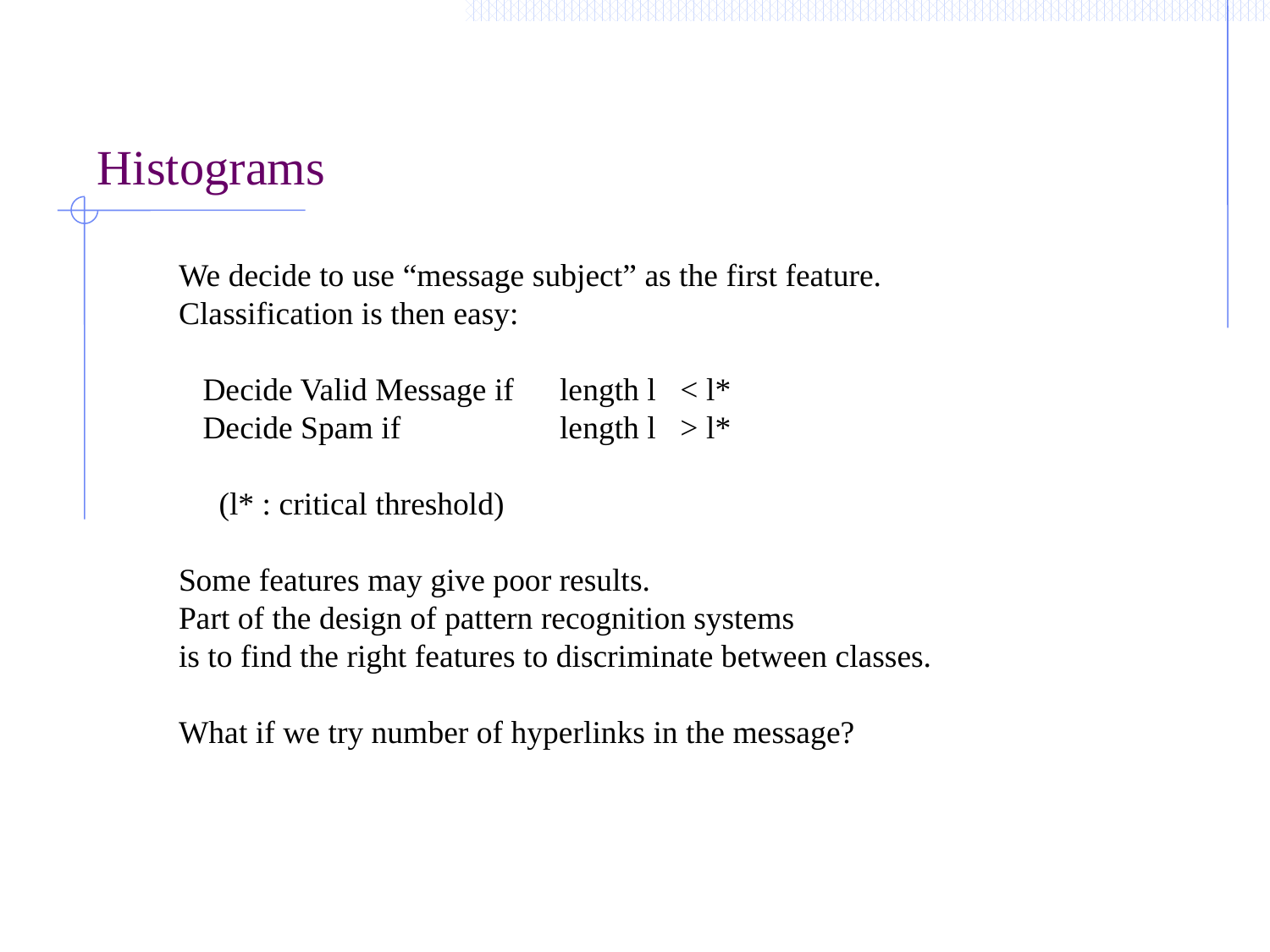

# Histograms
We decide to use “message subject” as the first feature.
Classification is then easy:

   Decide Valid Message if 	length l   < l*
   Decide Spam if 		length l   > l*

     (l* : critical threshold)

Some features may give poor results.
Part of the design of pattern recognition systems
is to find the right features to discriminate between classes.

What if we try number of hyperlinks in the message?